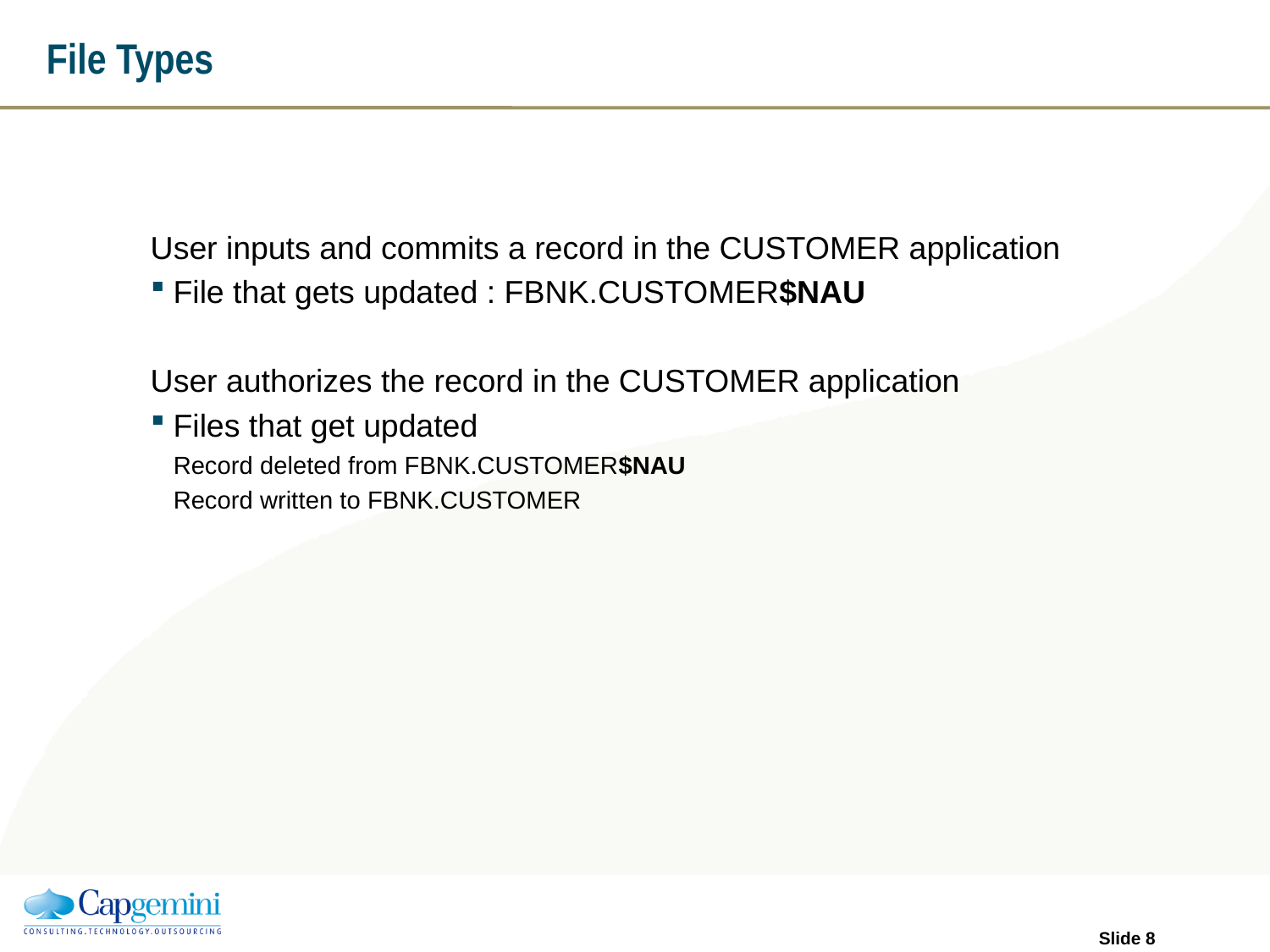

# File Types
User inputs and commits a record in the CUSTOMER application
File that gets updated : FBNK.CUSTOMER$NAU

User authorizes the record in the CUSTOMER application
Files that get updated
Record deleted from FBNK.CUSTOMER$NAU
Record written to FBNK.CUSTOMER

Slide 8